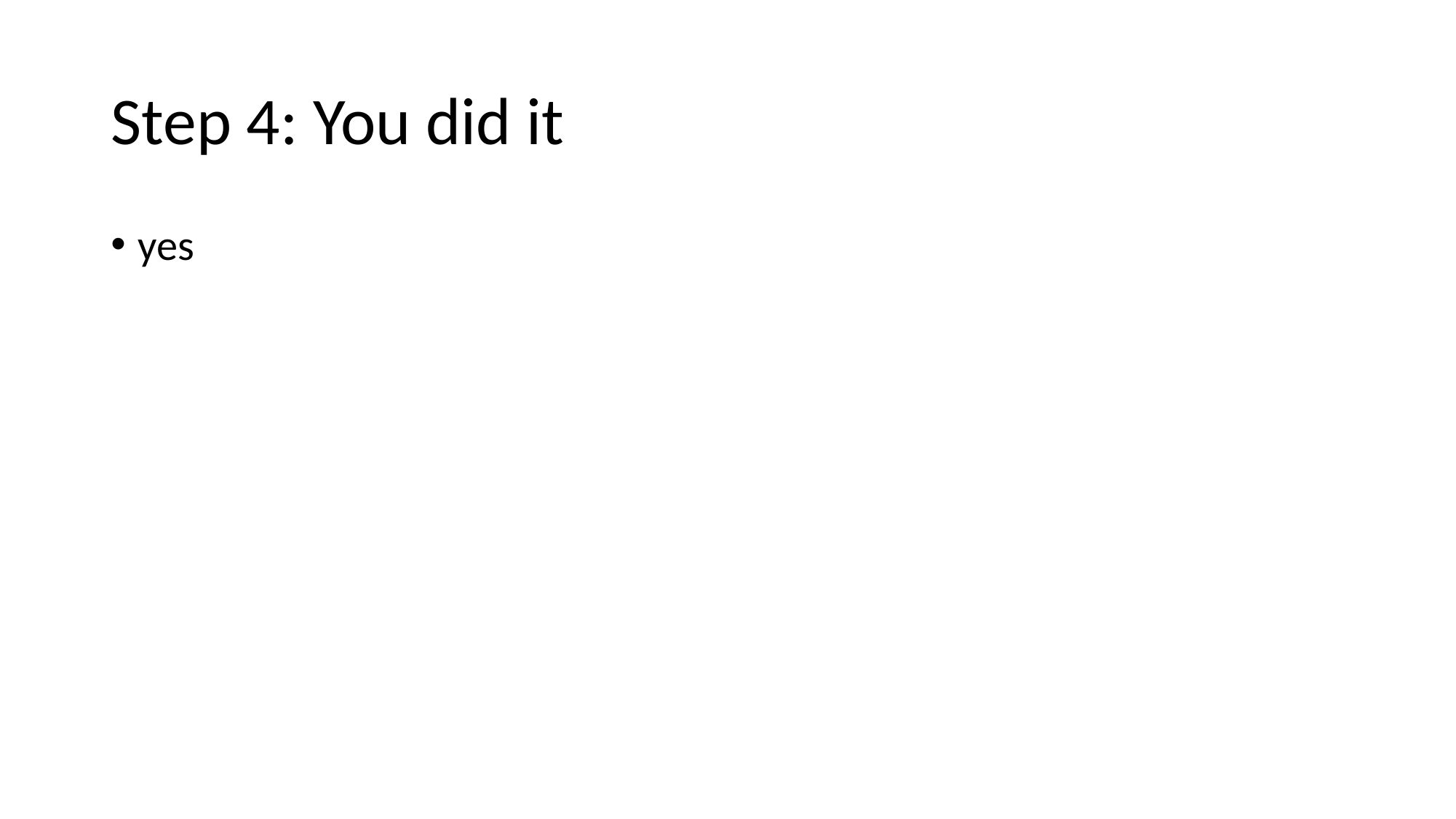

# Step 4: You did it
yes